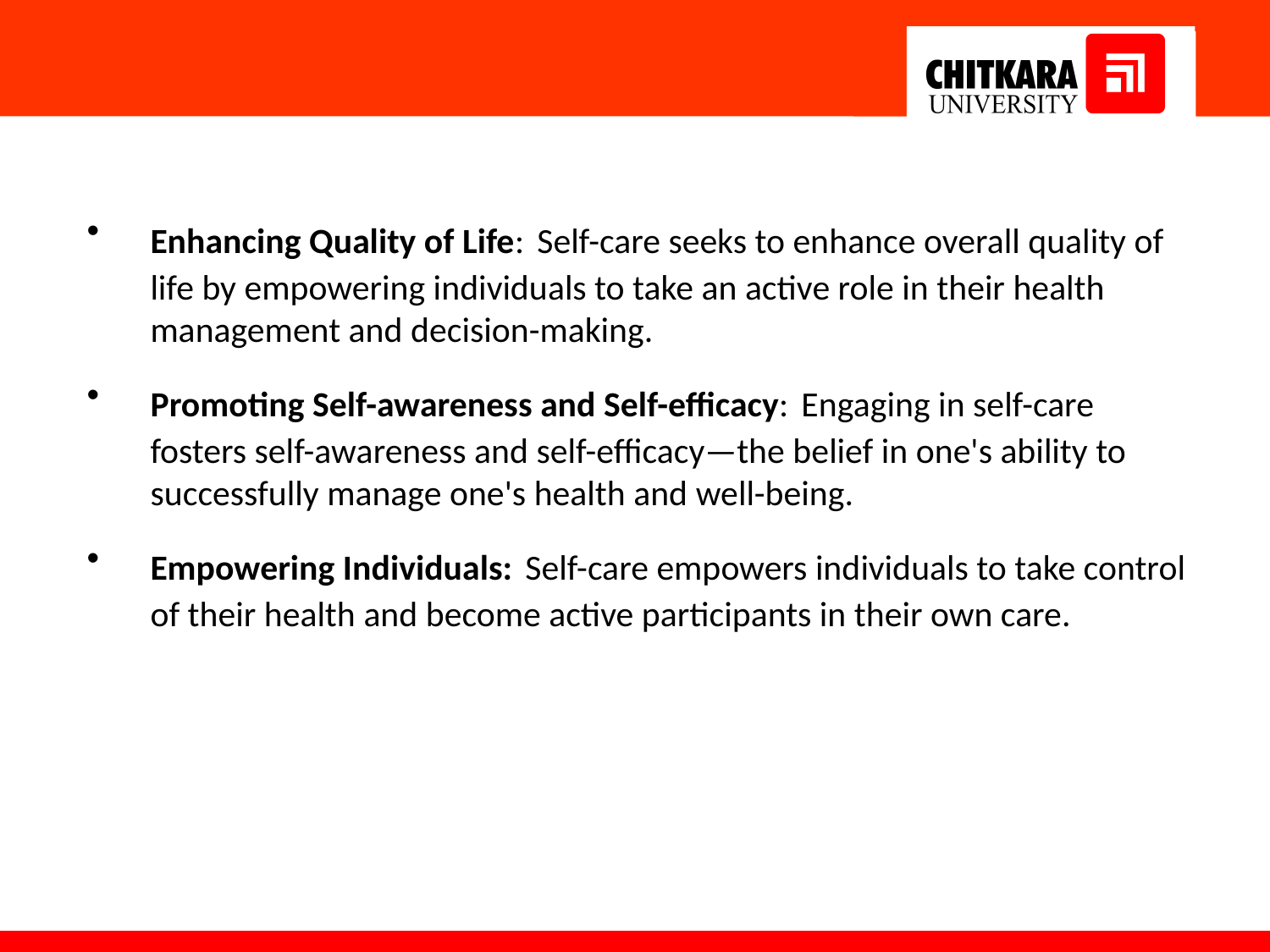

# .
Enhancing Quality of Life: Self-care seeks to enhance overall quality of life by empowering individuals to take an active role in their health management and decision-making.
Promoting Self-awareness and Self-efficacy: Engaging in self-care fosters self-awareness and self-efficacy—the belief in one's ability to successfully manage one's health and well-being.
Empowering Individuals: Self-care empowers individuals to take control of their health and become active participants in their own care.